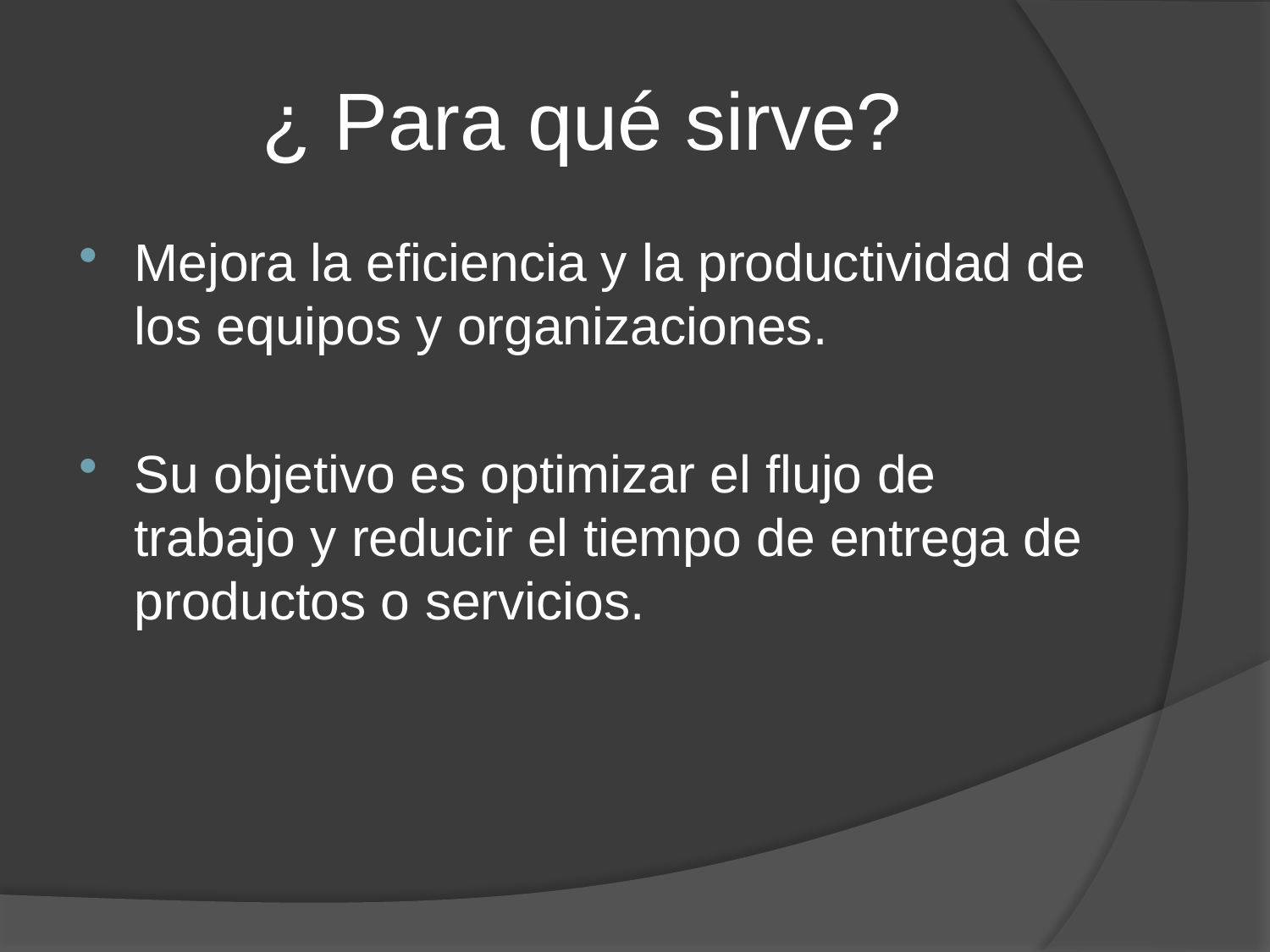

# ¿ Para qué sirve?
Mejora la eficiencia y la productividad de los equipos y organizaciones.

Su objetivo es optimizar el flujo de trabajo y reducir el tiempo de entrega de productos o servicios.